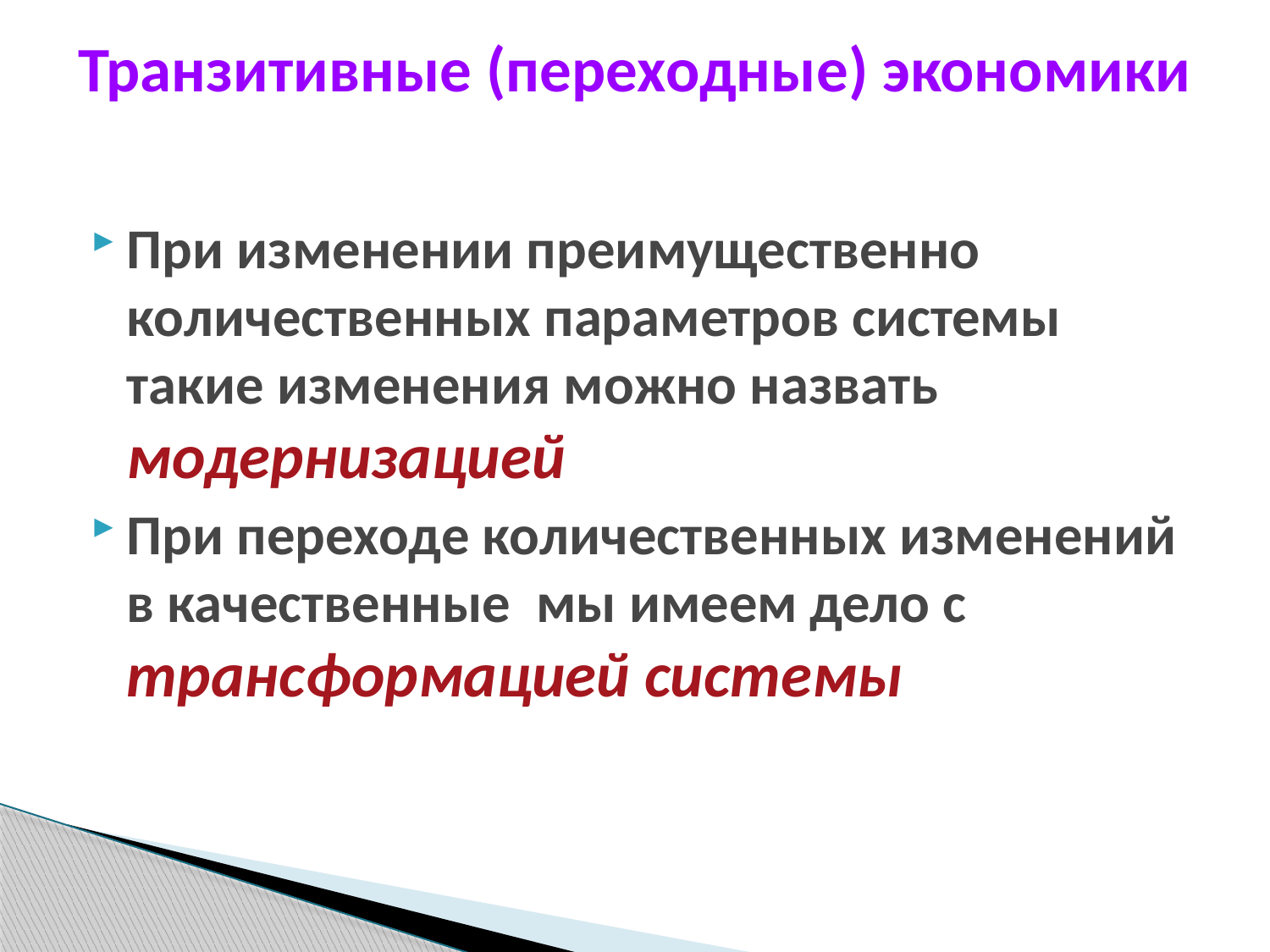

# Транзитивные (переходные) экономики
При изменении преимущественно количественных параметров системы такие изменения можно назвать модернизацией
При переходе количественных изменений в качественные  мы имеем дело с трансформацией системы